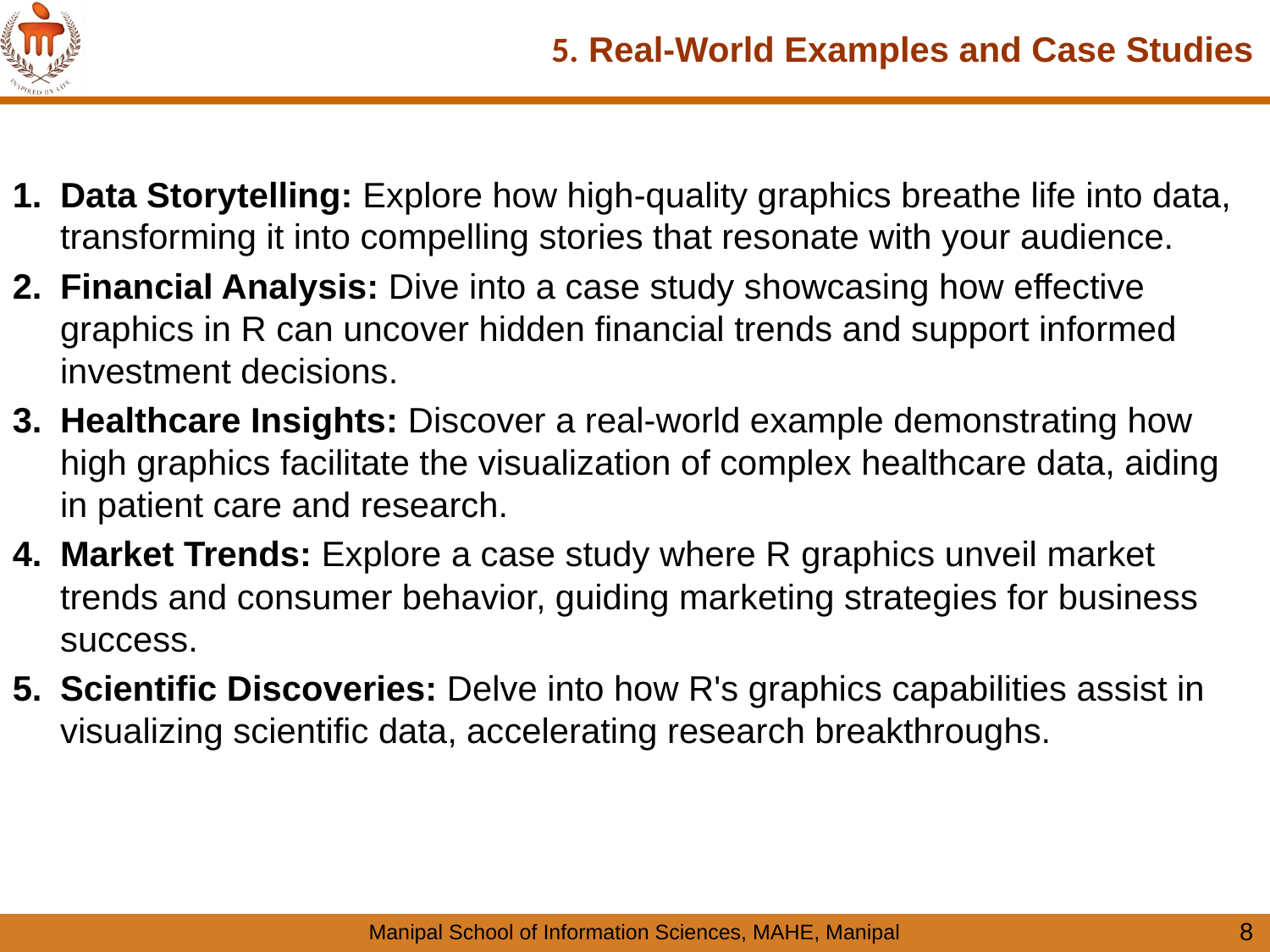

# 5. Real-World Examples and Case Studies

Data Storytelling: Explore how high-quality graphics breathe life into data, transforming it into compelling stories that resonate with your audience.
Financial Analysis: Dive into a case study showcasing how effective graphics in R can uncover hidden financial trends and support informed investment decisions.
Healthcare Insights: Discover a real-world example demonstrating how high graphics facilitate the visualization of complex healthcare data, aiding in patient care and research.
Market Trends: Explore a case study where R graphics unveil market trends and consumer behavior, guiding marketing strategies for business success.
Scientific Discoveries: Delve into how R's graphics capabilities assist in visualizing scientific data, accelerating research breakthroughs.

8